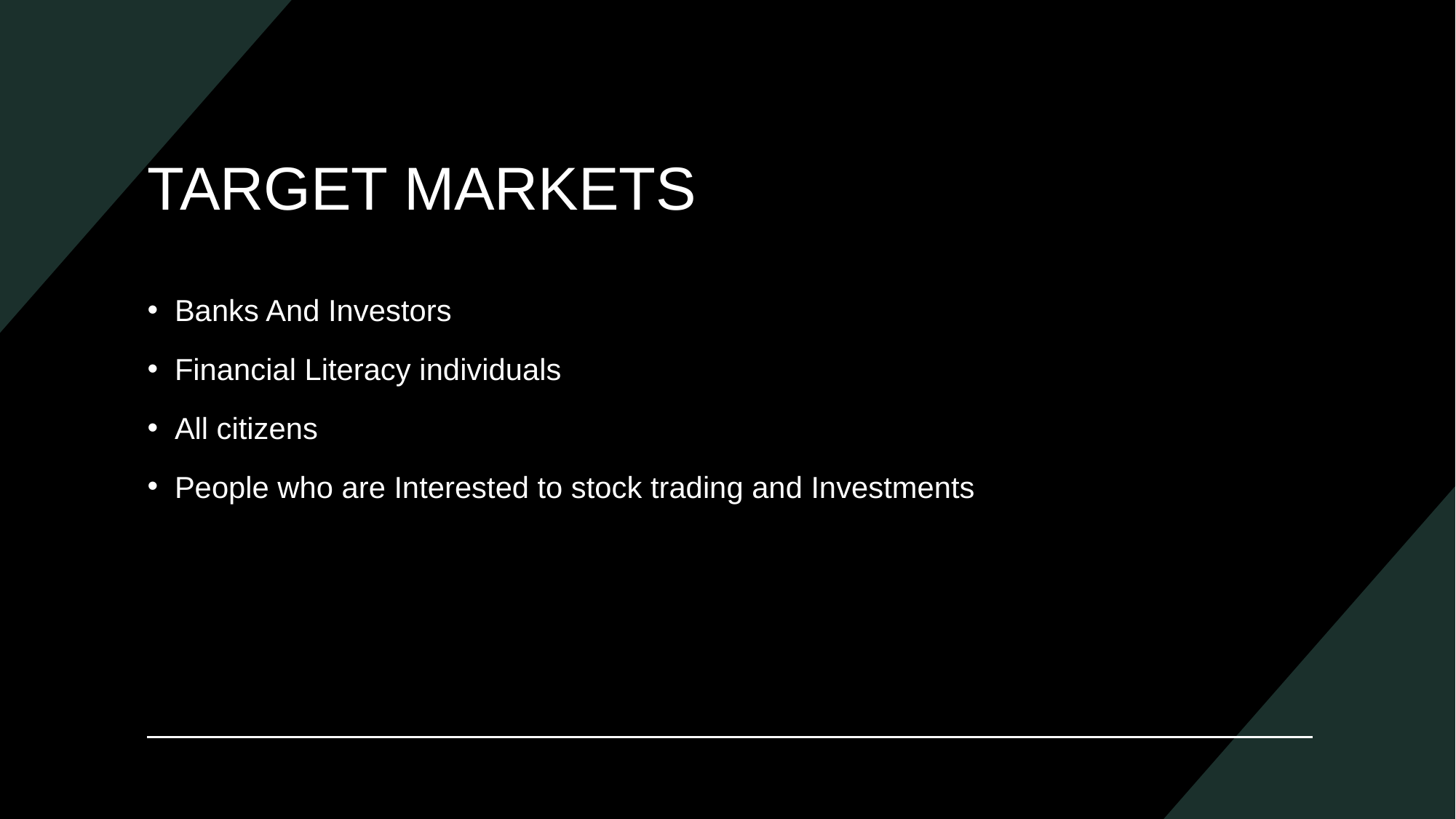

# TARGET MARKETS
Banks And Investors
Financial Literacy individuals
All citizens
People who are Interested to stock trading and Investments